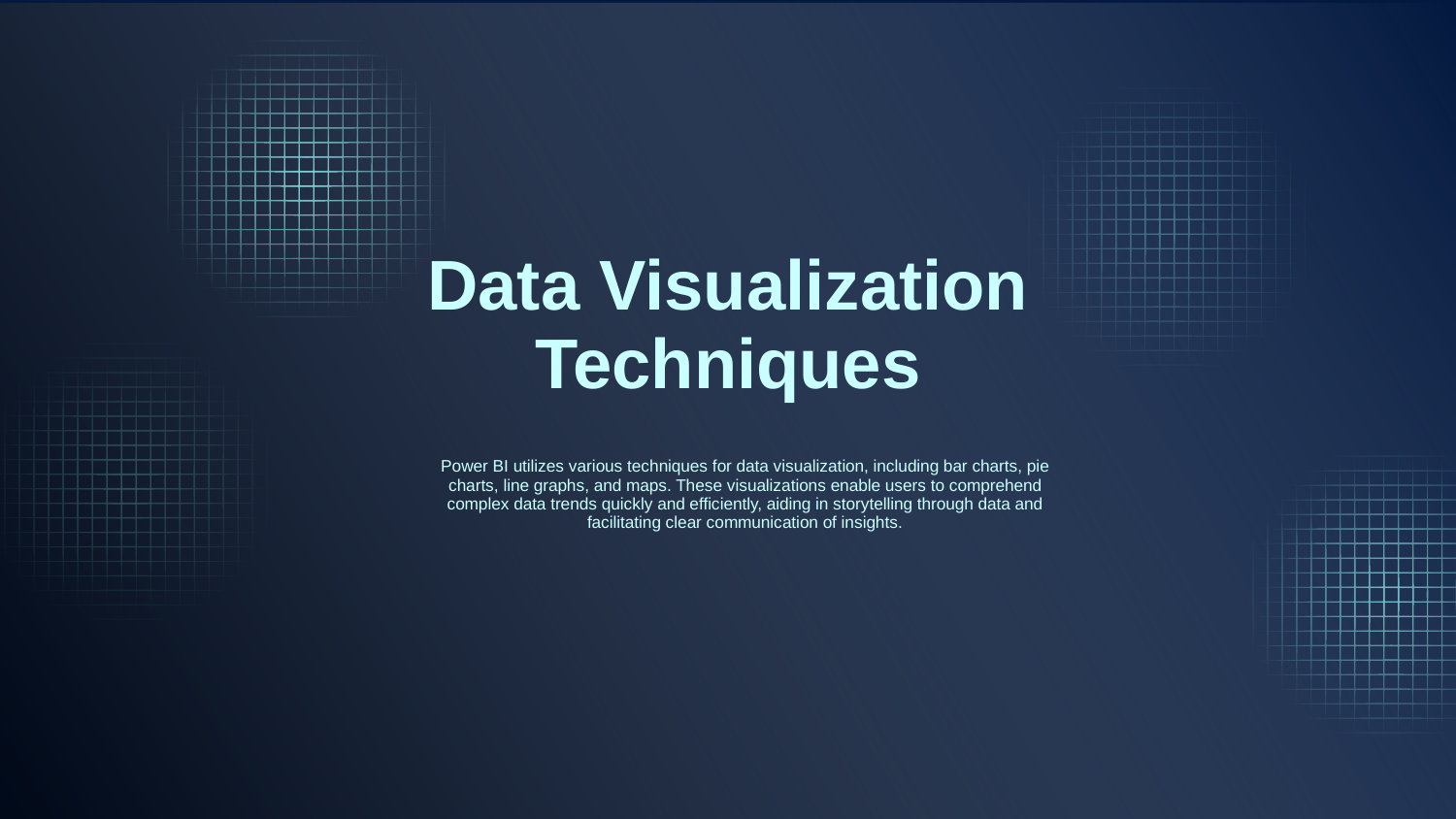

# Data Visualization Techniques
Power BI utilizes various techniques for data visualization, including bar charts, pie charts, line graphs, and maps. These visualizations enable users to comprehend complex data trends quickly and efficiently, aiding in storytelling through data and facilitating clear communication of insights.